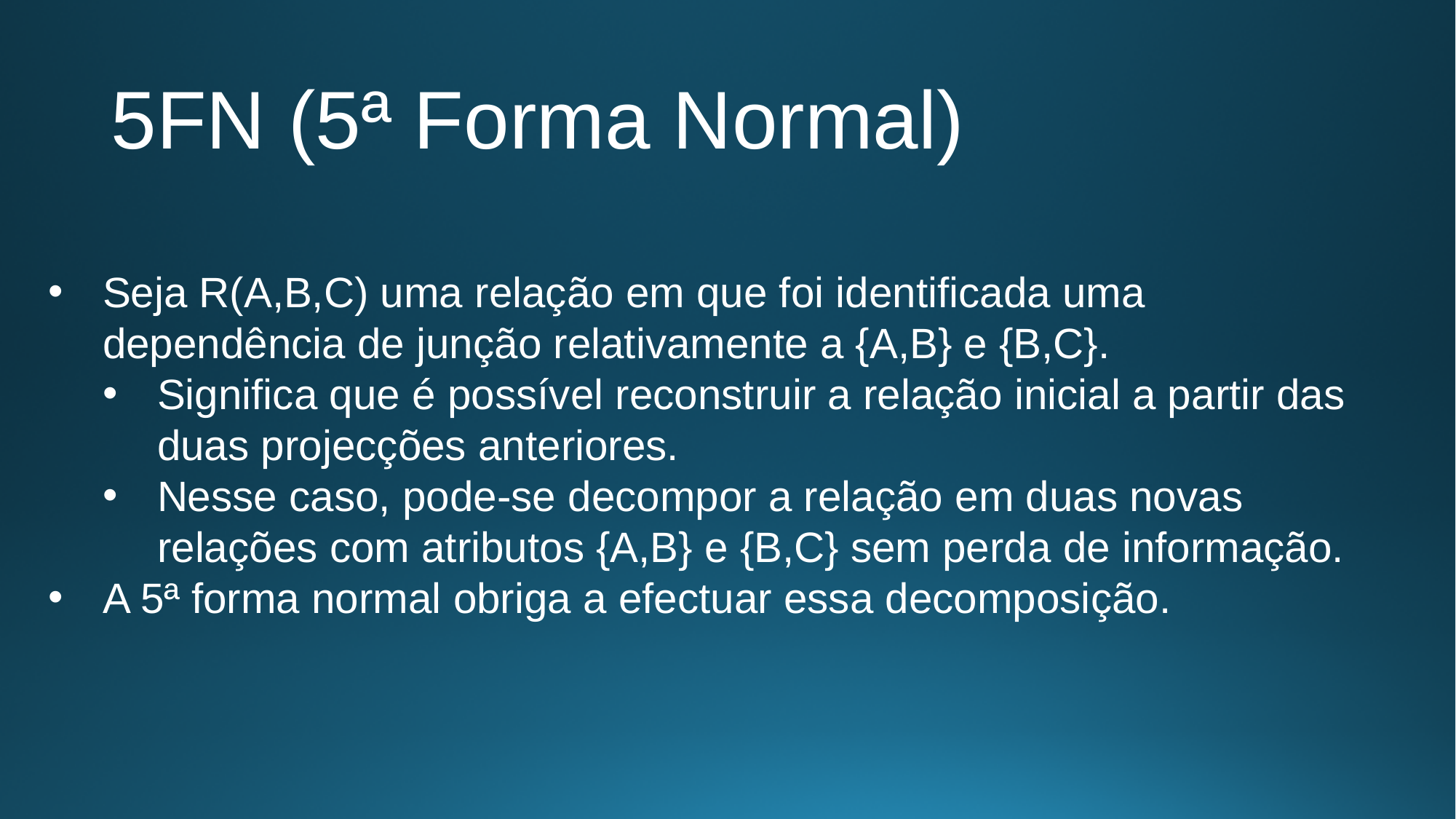

# 5FN (5ª Forma Normal)

Seja R(A,B,C) uma relação em que foi identificada uma dependência de junção relativamente a {A,B} e {B,C}.
Significa que é possível reconstruir a relação inicial a partir das duas projecções anteriores.
Nesse caso, pode-se decompor a relação em duas novas relações com atributos {A,B} e {B,C} sem perda de informação.
A 5ª forma normal obriga a efectuar essa decomposição.